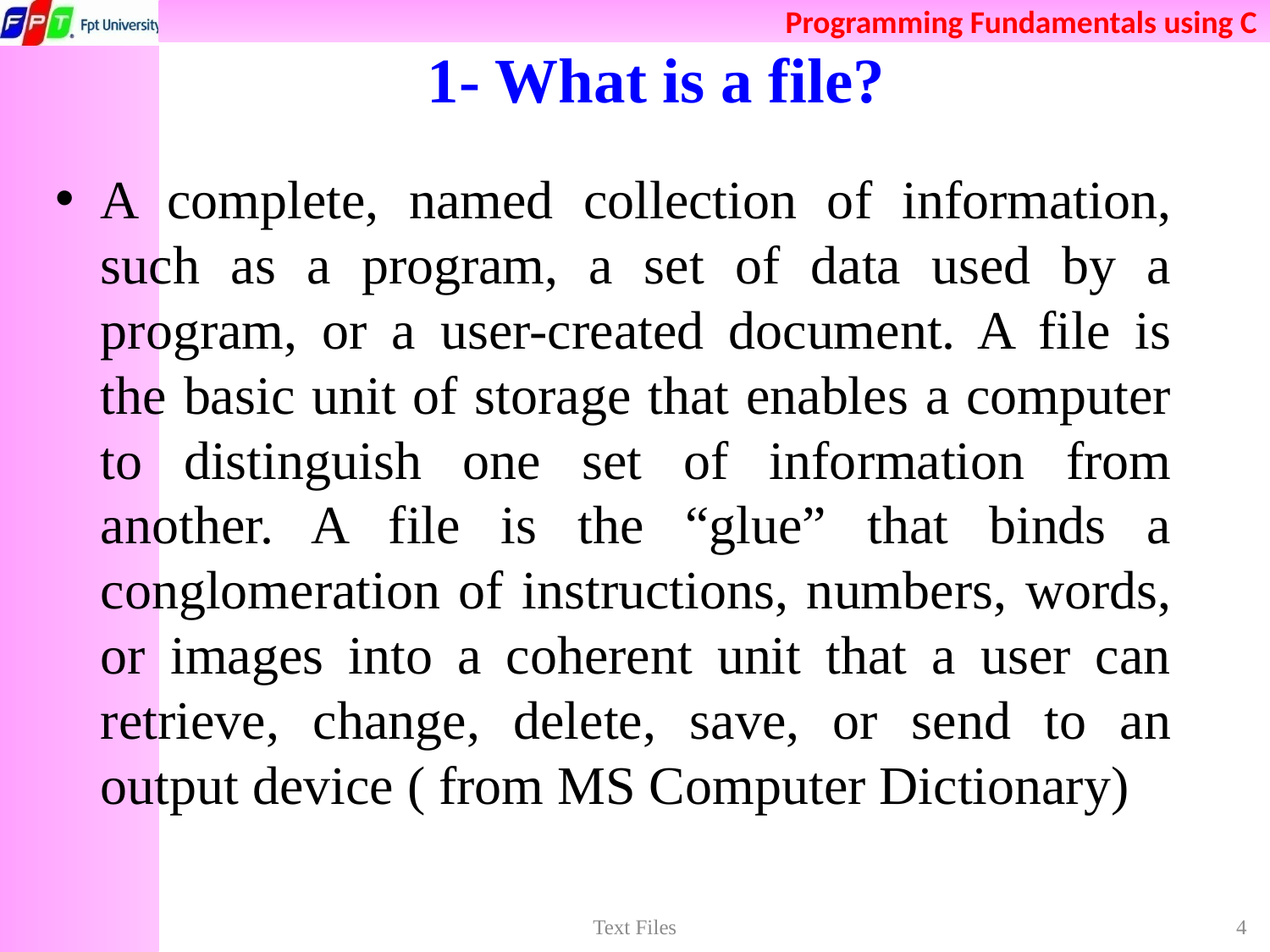

# 1- What is a file?
A complete, named collection of information, such as a program, a set of data used by a program, or a user-created document. A file is the basic unit of storage that enables a computer to distinguish one set of information from another. A file is the “glue” that binds a conglomeration of instructions, numbers, words, or images into a coherent unit that a user can retrieve, change, delete, save, or send to an output device ( from MS Computer Dictionary)
Text Files
4